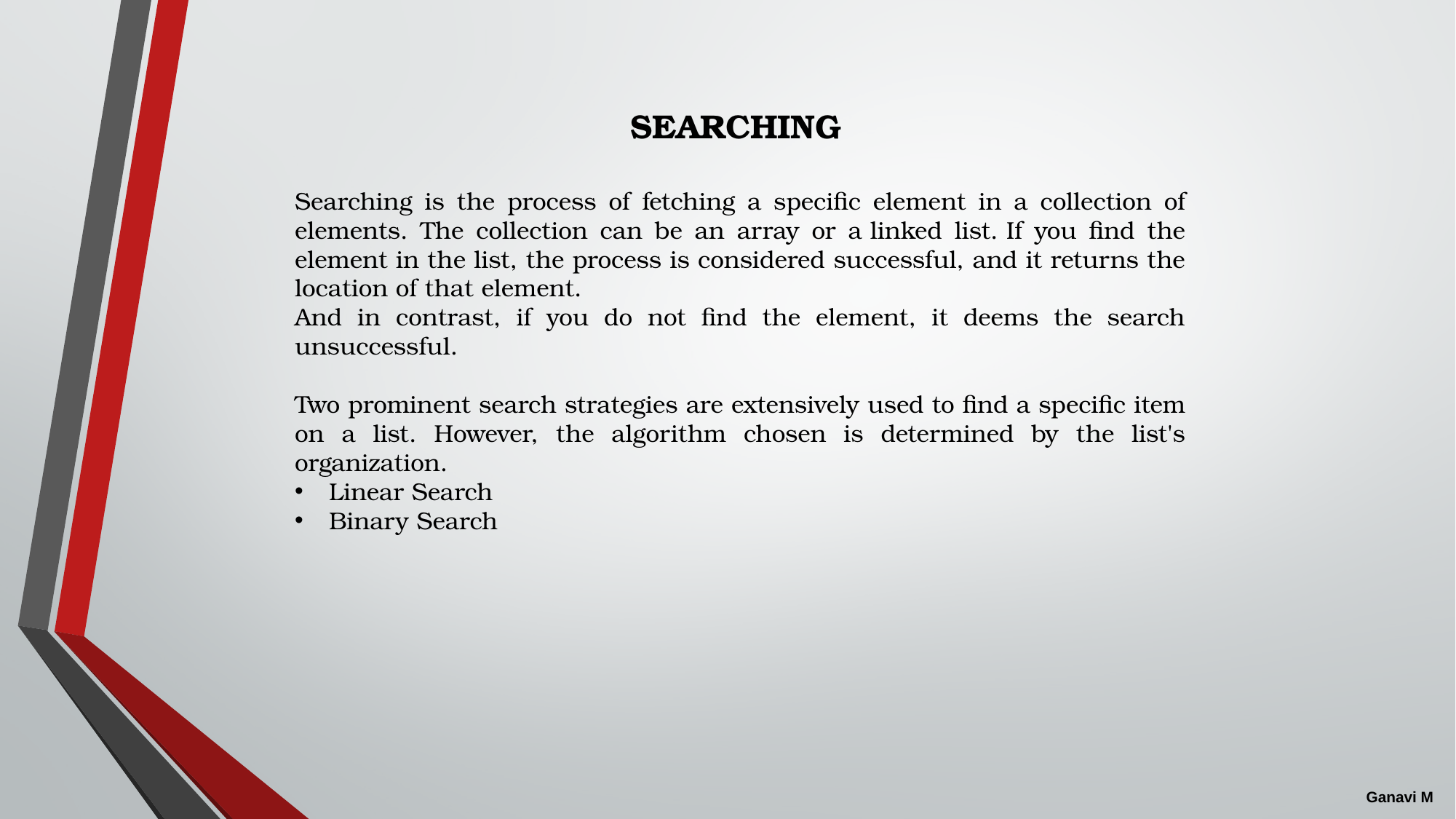

SEARCHING

Searching is the process of fetching a specific element in a collection of elements. The collection can be an array or a linked list. If you find the element in the list, the process is considered successful, and it returns the location of that element.
And in contrast, if you do not find the element, it deems the search unsuccessful.

Two prominent search strategies are extensively used to find a specific item on a list. However, the algorithm chosen is determined by the list's organization.
Linear Search
Binary Search

Ganavi M